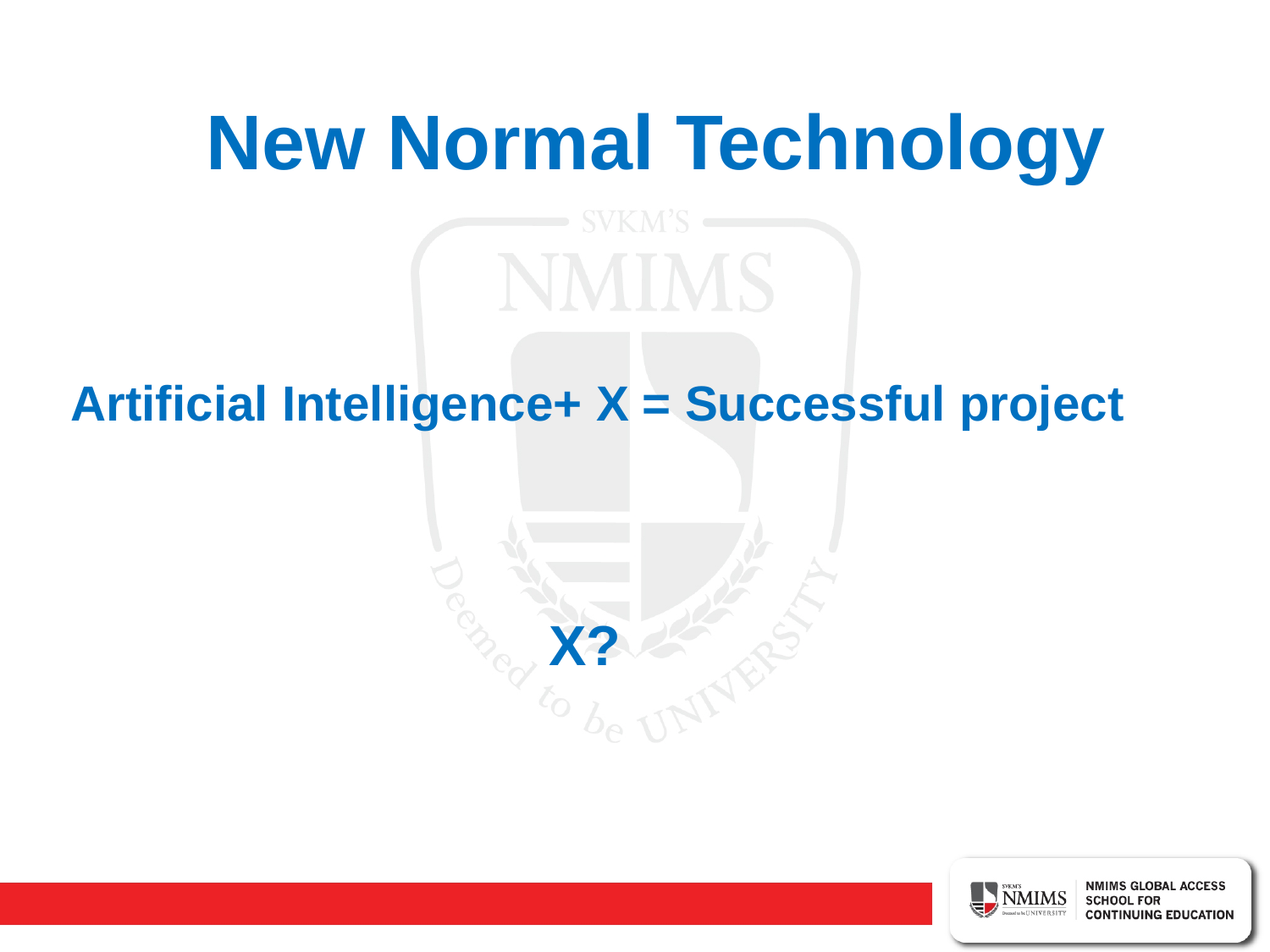

New Normal Technology
Artificial Intelligence+ X = Successful project

X?